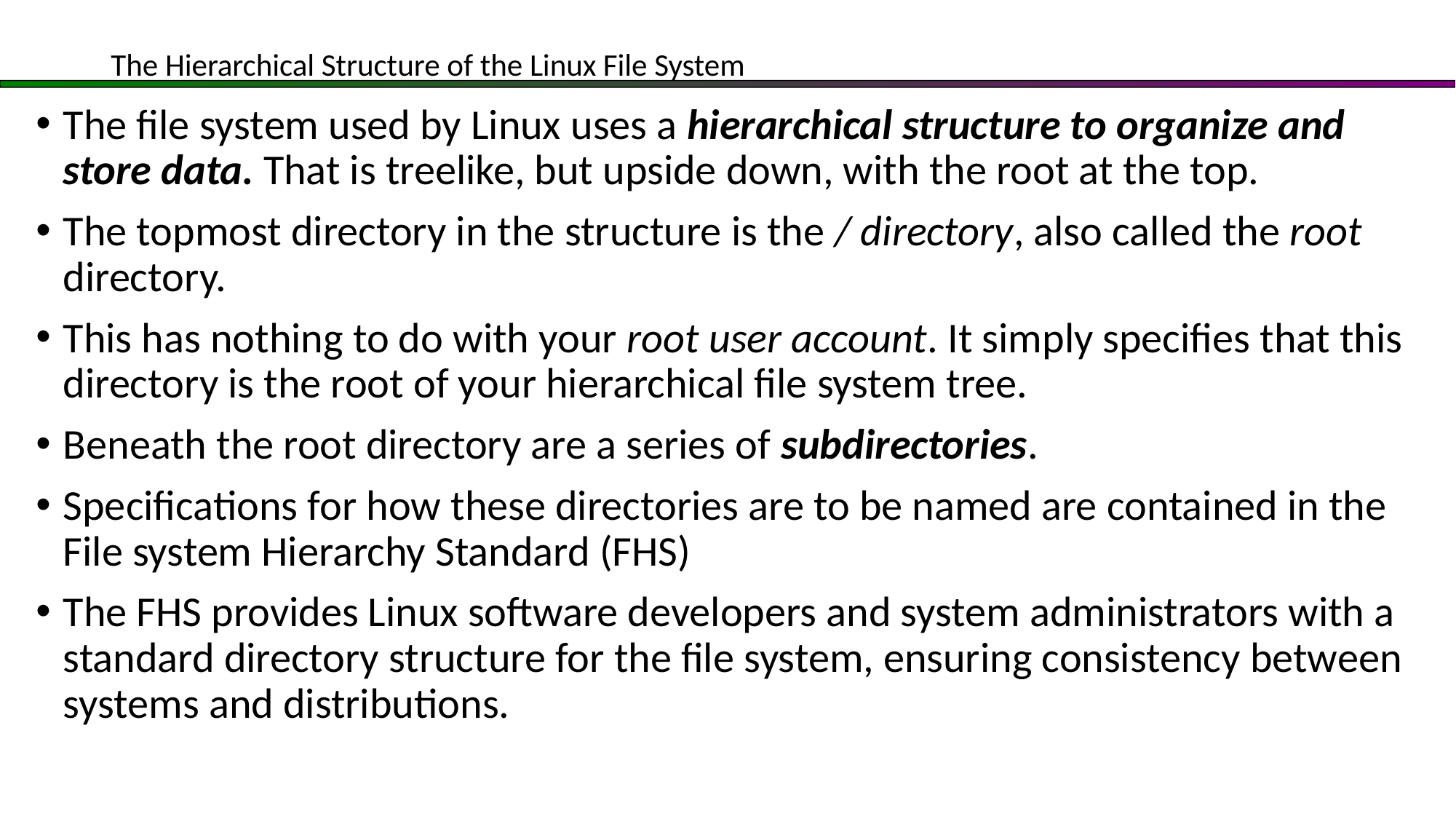

# The Hierarchical Structure of the Linux File System

The file system used by Linux uses a hierarchical structure to organize and store data. That is treelike, but upside down, with the root at the top.
The topmost directory in the structure is the / directory, also called the root directory.
This has nothing to do with your root user account. It simply specifies that this directory is the root of your hierarchical file system tree.
Beneath the root directory are a series of subdirectories.
Specifications for how these directories are to be named are contained in the File system Hierarchy Standard (FHS)
The FHS provides Linux software developers and system administrators with a standard directory structure for the file system, ensuring consistency between systems and distributions.